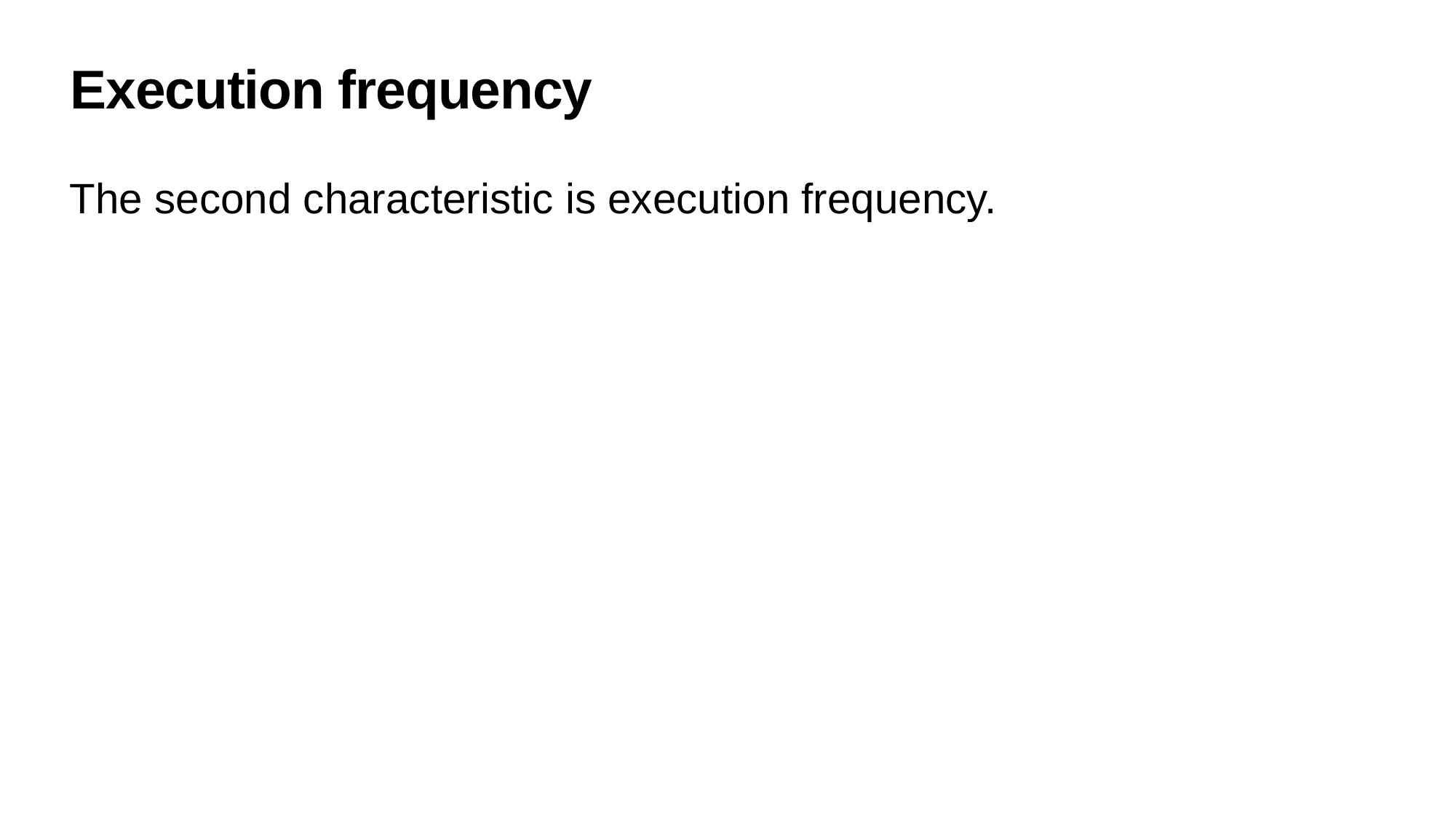

# Execution frequency
The second characteristic is execution frequency.